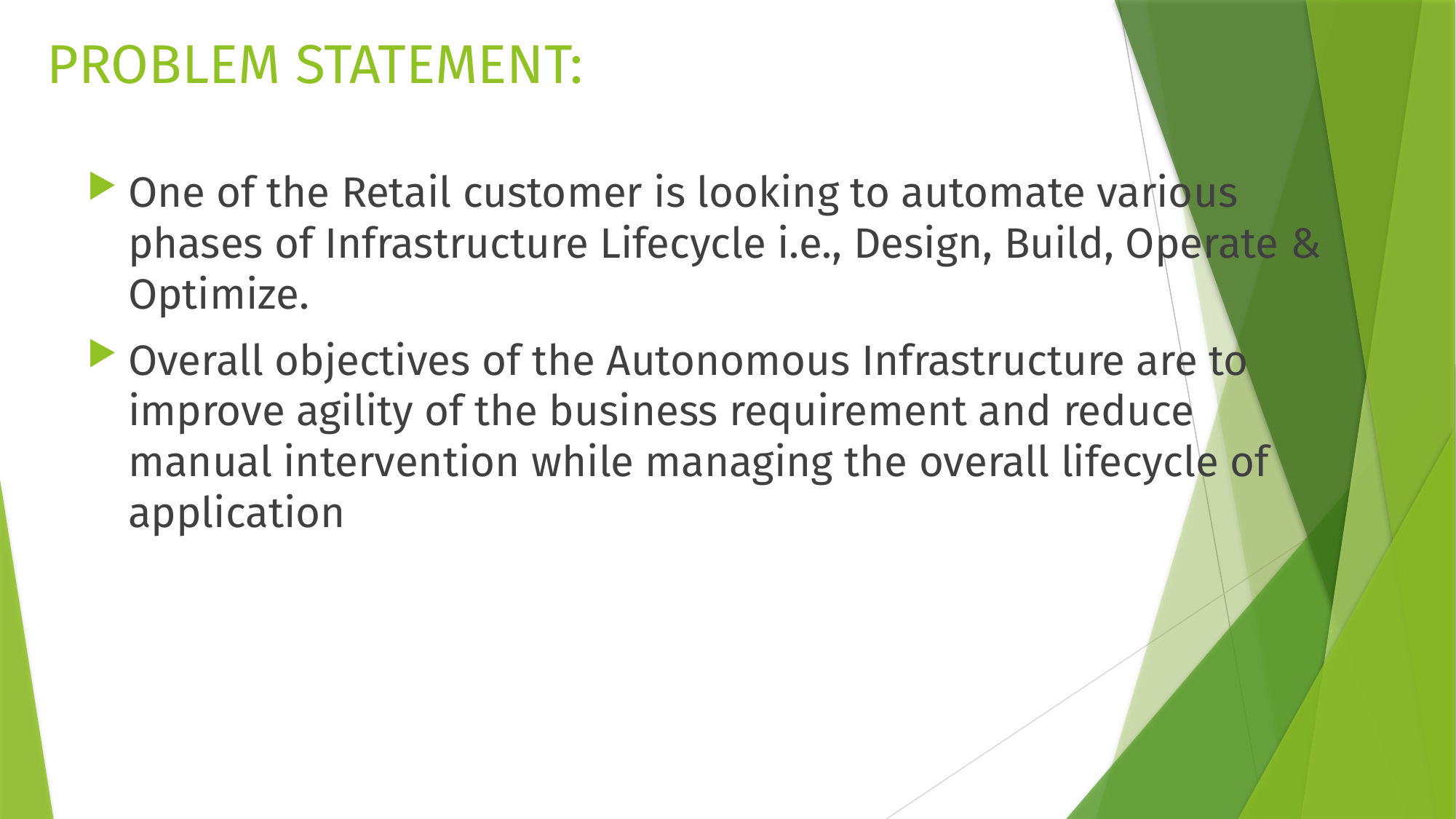

# PROBLEM STATEMENT:
One of the Retail customer is looking to automate various phases of Infrastructure Lifecycle i.e., Design, Build, Operate & Optimize.
Overall objectives of the Autonomous Infrastructure are to improve agility of the business requirement and reduce manual intervention while managing the overall lifecycle of application